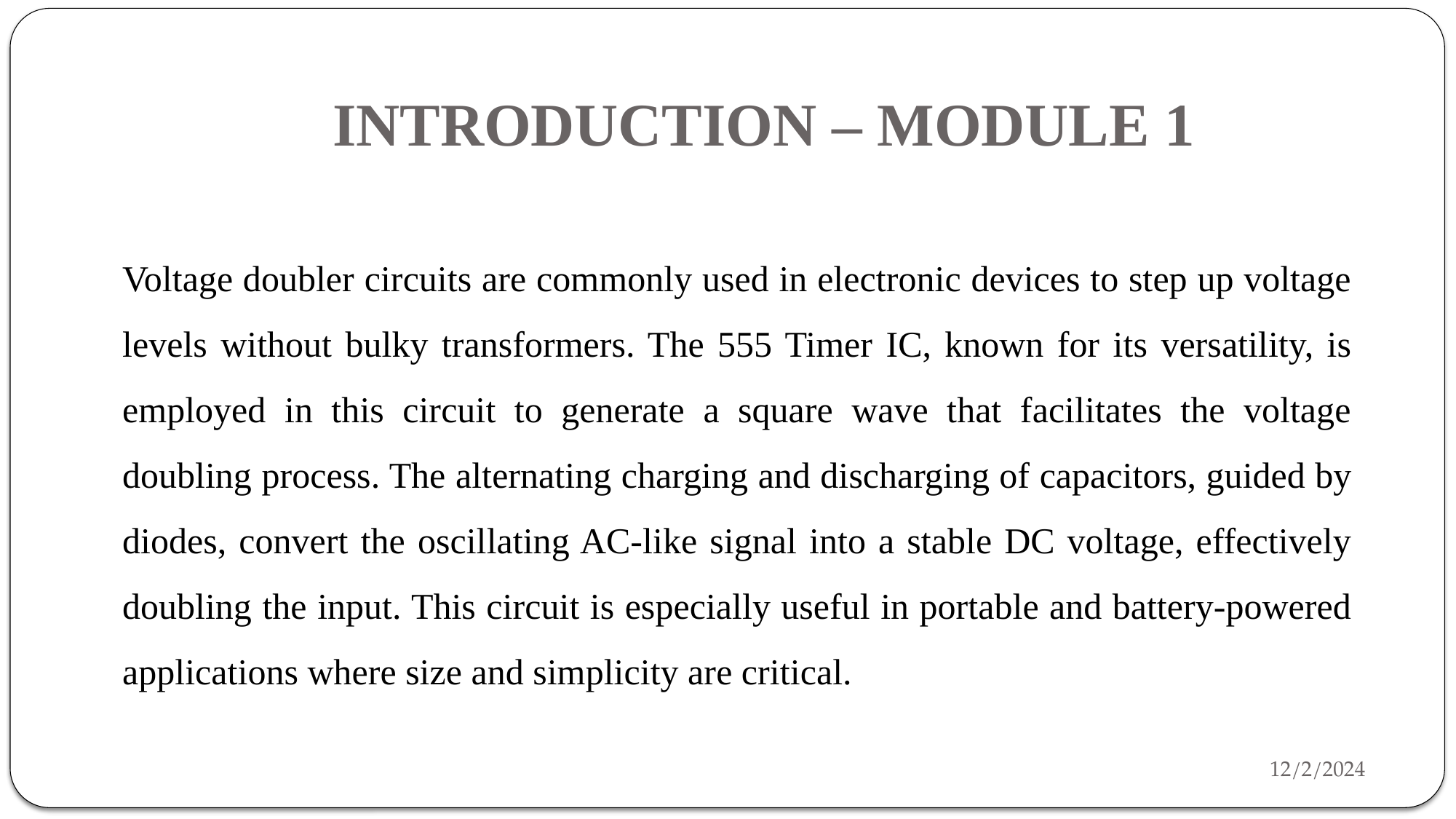

# INTRODUCTION – MODULE 1
Voltage doubler circuits are commonly used in electronic devices to step up voltage levels without bulky transformers. The 555 Timer IC, known for its versatility, is employed in this circuit to generate a square wave that facilitates the voltage doubling process. The alternating charging and discharging of capacitors, guided by diodes, convert the oscillating AC-like signal into a stable DC voltage, effectively doubling the input. This circuit is especially useful in portable and battery-powered applications where size and simplicity are critical.
12/2/2024